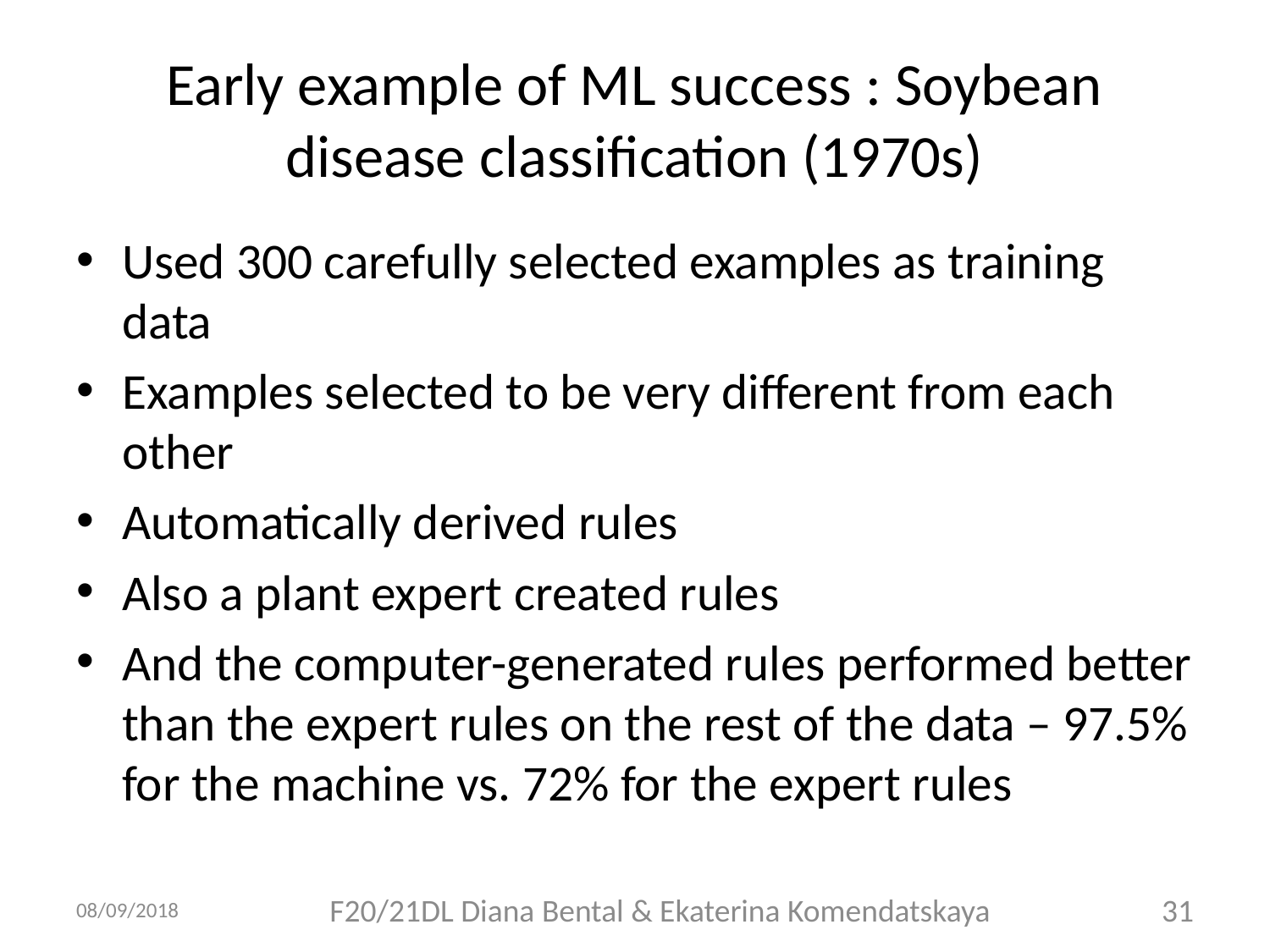

# Early example of ML success : Soybean disease classification (1970s)
Used 300 carefully selected examples as training data
Examples selected to be very different from each other
Automatically derived rules
Also a plant expert created rules
And the computer-generated rules performed better than the expert rules on the rest of the data – 97.5% for the machine vs. 72% for the expert rules
08/09/2018
F20/21DL Diana Bental & Ekaterina Komendatskaya
31